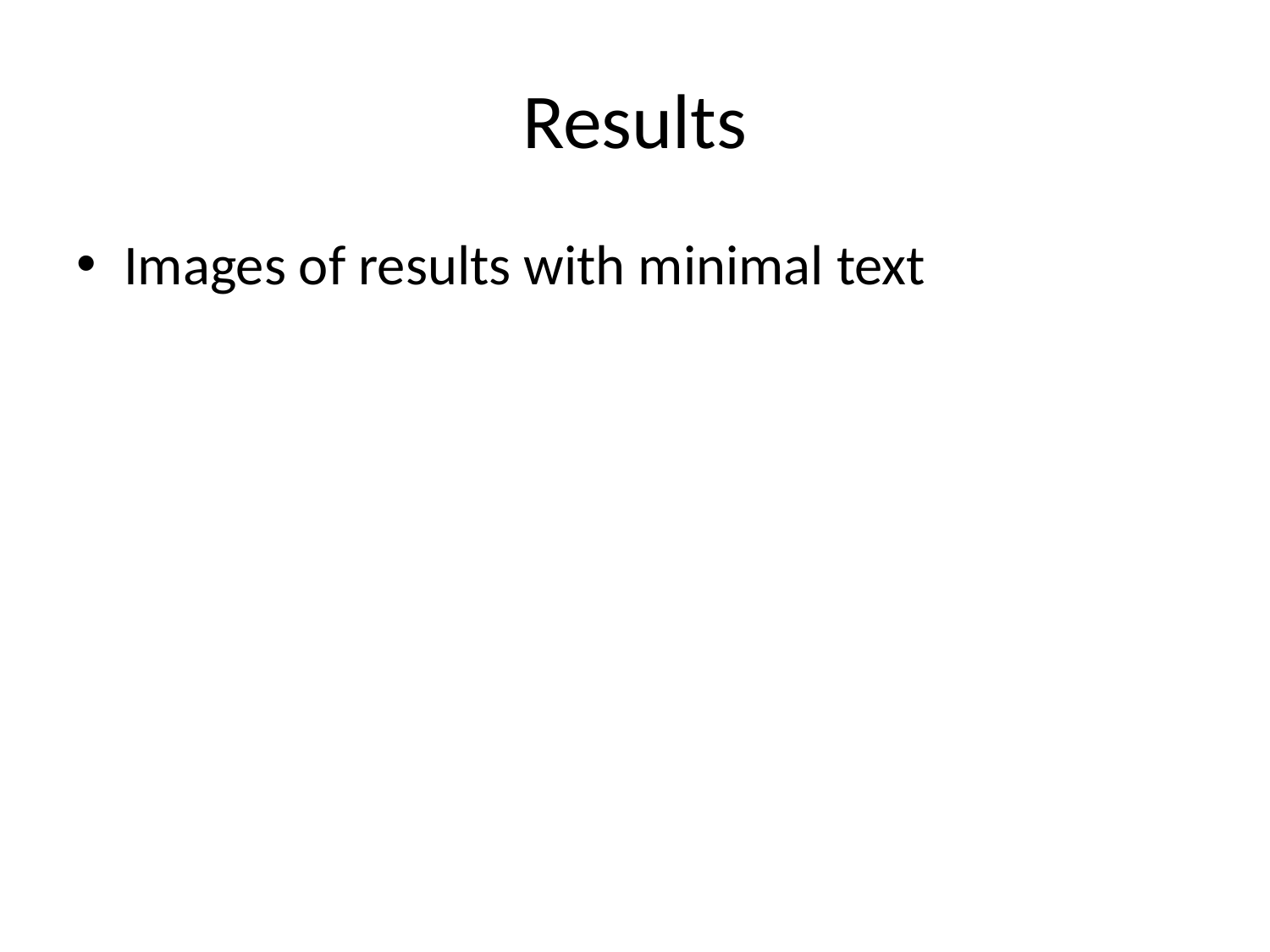

# Results
Images of results with minimal text